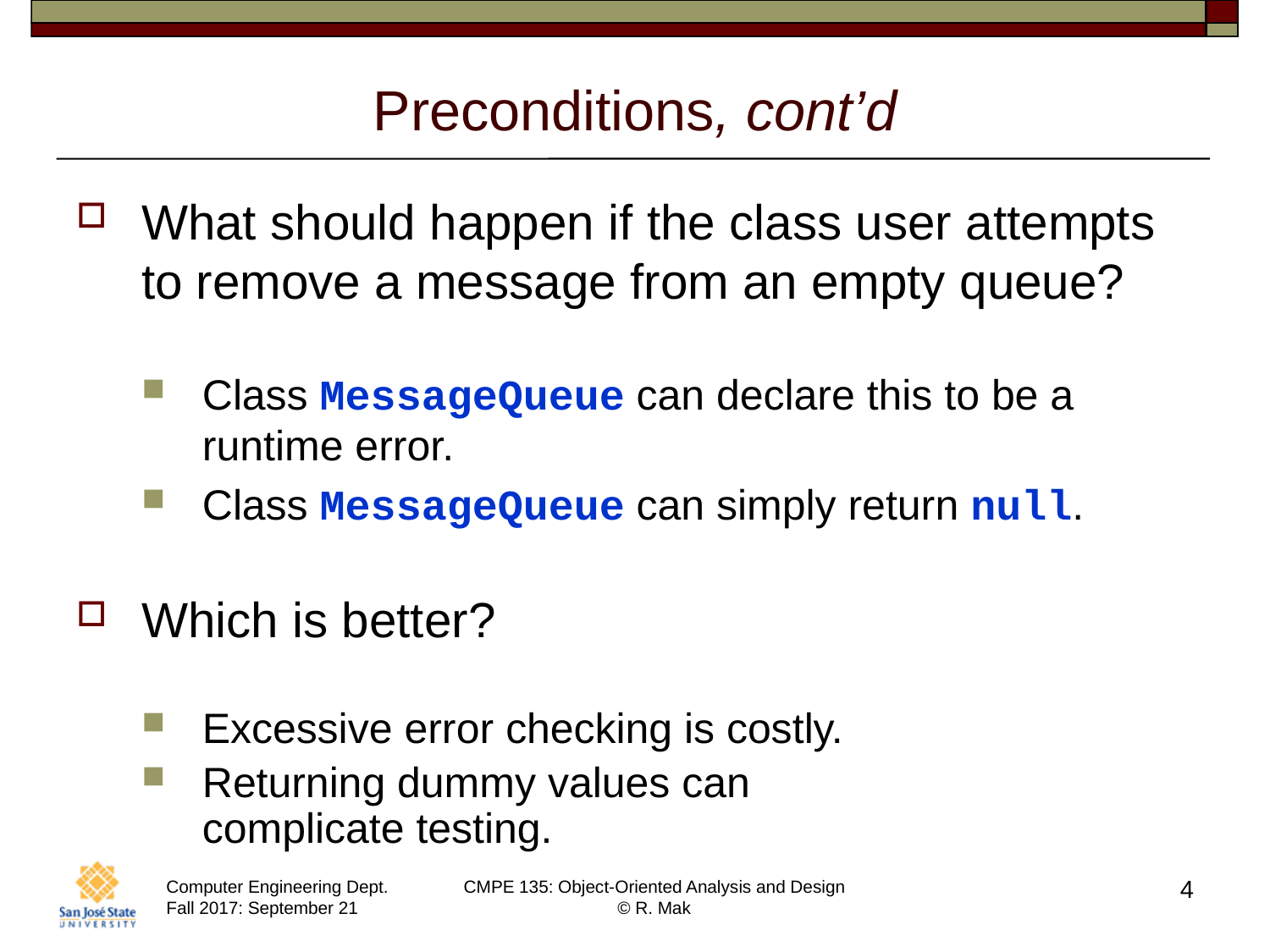

# Preconditions, cont’d
What should happen if the class user attempts to remove a message from an empty queue?

Class MessageQueue can declare this to be a runtime error.
Class MessageQueue can simply return null.

Which is better?

Excessive error checking is costly.
Returning dummy values can
complicate testing.

4